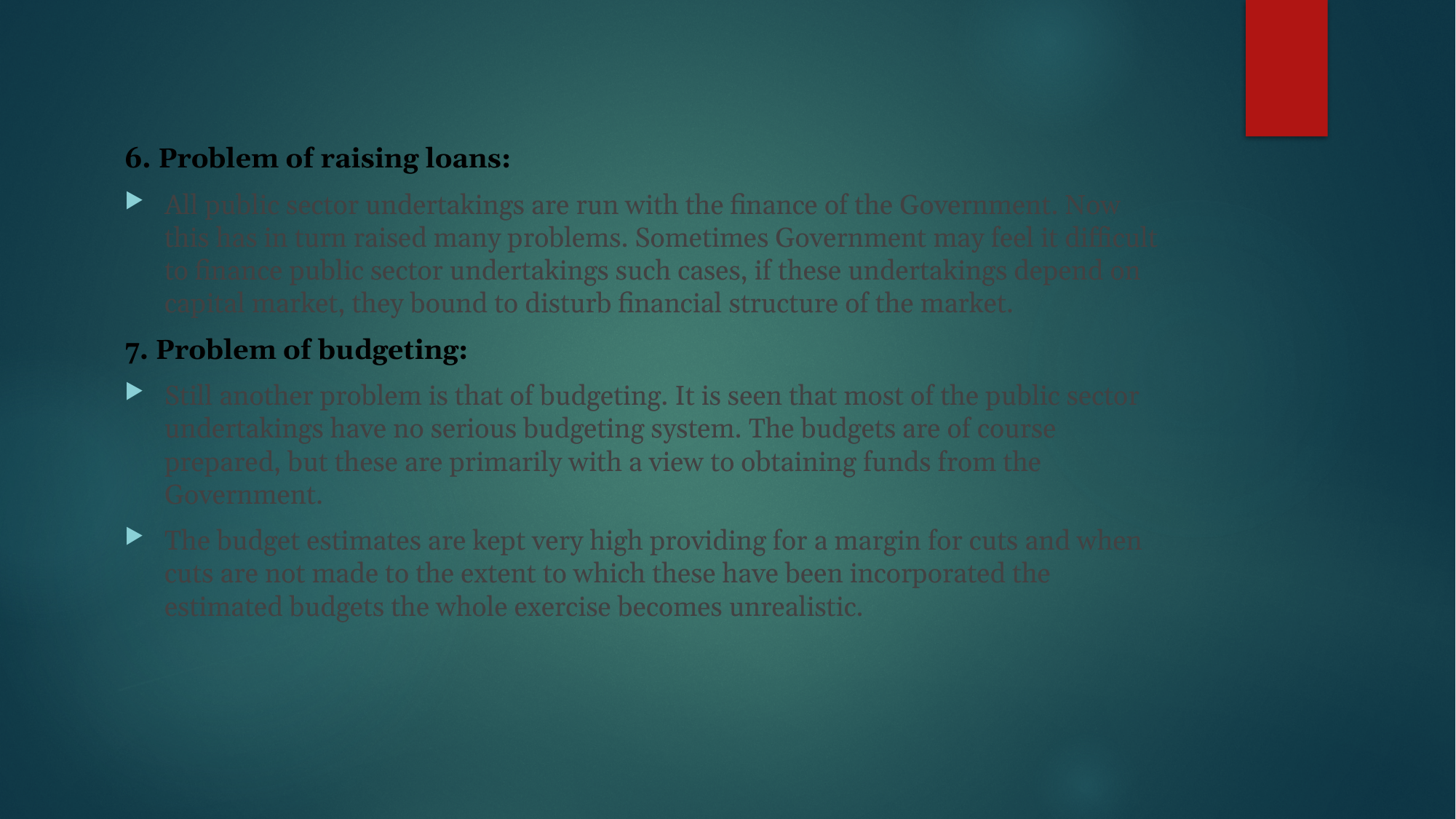

6. Problem of raising loans:
All public sector undertakings are run with the finance of the Government. Now this has in turn raised many problems. Sometimes Government may feel it difficult to finance public sector undertakings such cases, if these undertakings depend on capital market, they bound to disturb financial structure of the market.
7. Problem of budgeting:
Still another problem is that of budgeting. It is seen that most of the public sector undertakings have no serious budgeting system. The budgets are of course prepared, but these are primarily with a view to obtaining funds from the Government.
The budget estimates are kept very high providing for a margin for cuts and when cuts are not made to the extent to which these have been incorporated the estimated budgets the whole exercise becomes unrealistic.